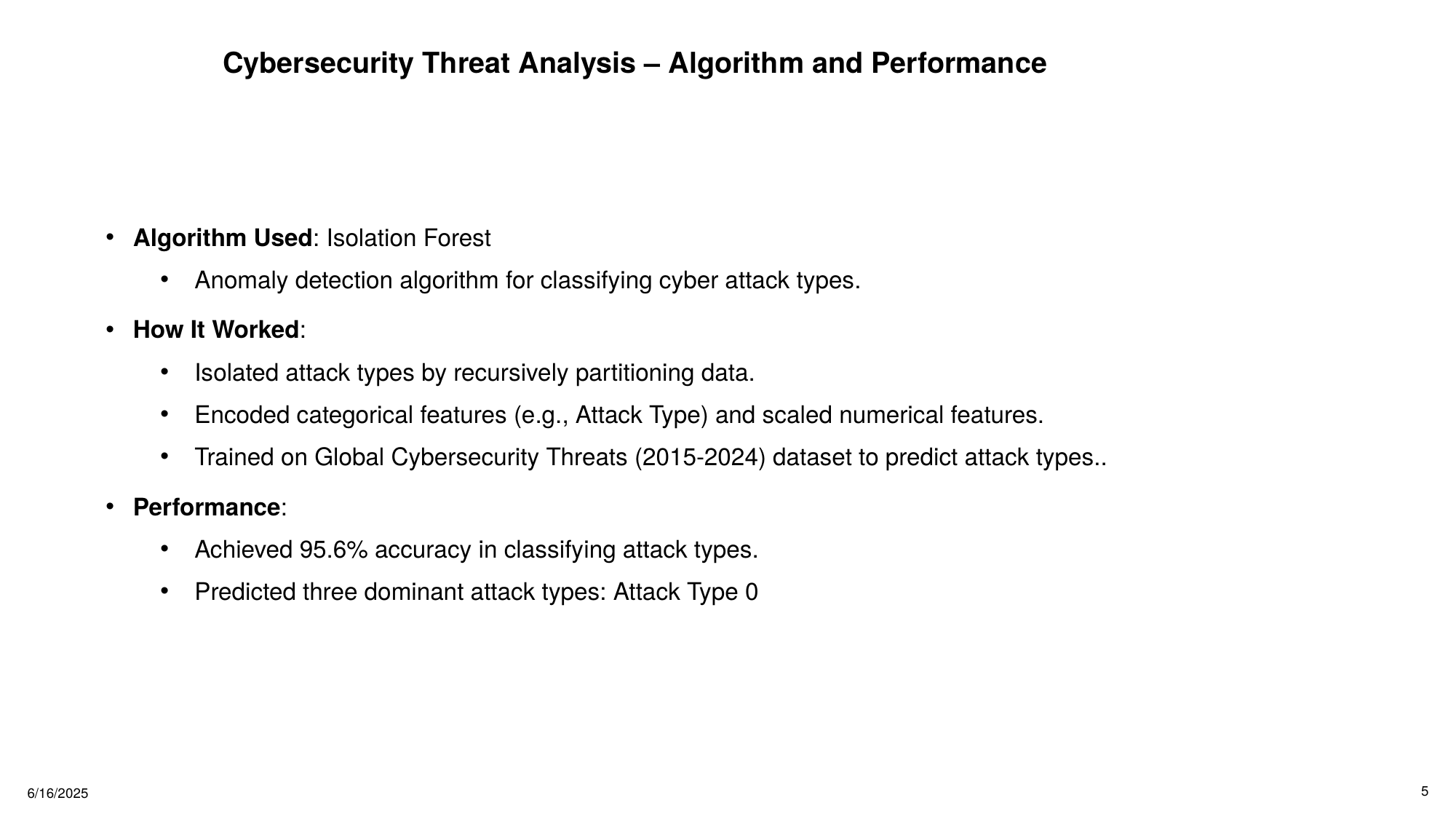

# Cybersecurity Threat Analysis – Algorithm and Performance

Algorithm Used: Isolation Forest
Anomaly detection algorithm for classifying cyber attack types.
How It Worked:
Isolated attack types by recursively partitioning data.
Encoded categorical features (e.g., Attack Type) and scaled numerical features.
Trained on Global Cybersecurity Threats (2015-2024) dataset to predict attack types..
Performance:
Achieved 95.6% accuracy in classifying attack types.
Predicted three dominant attack types: Attack Type 0
6/16/2025

5